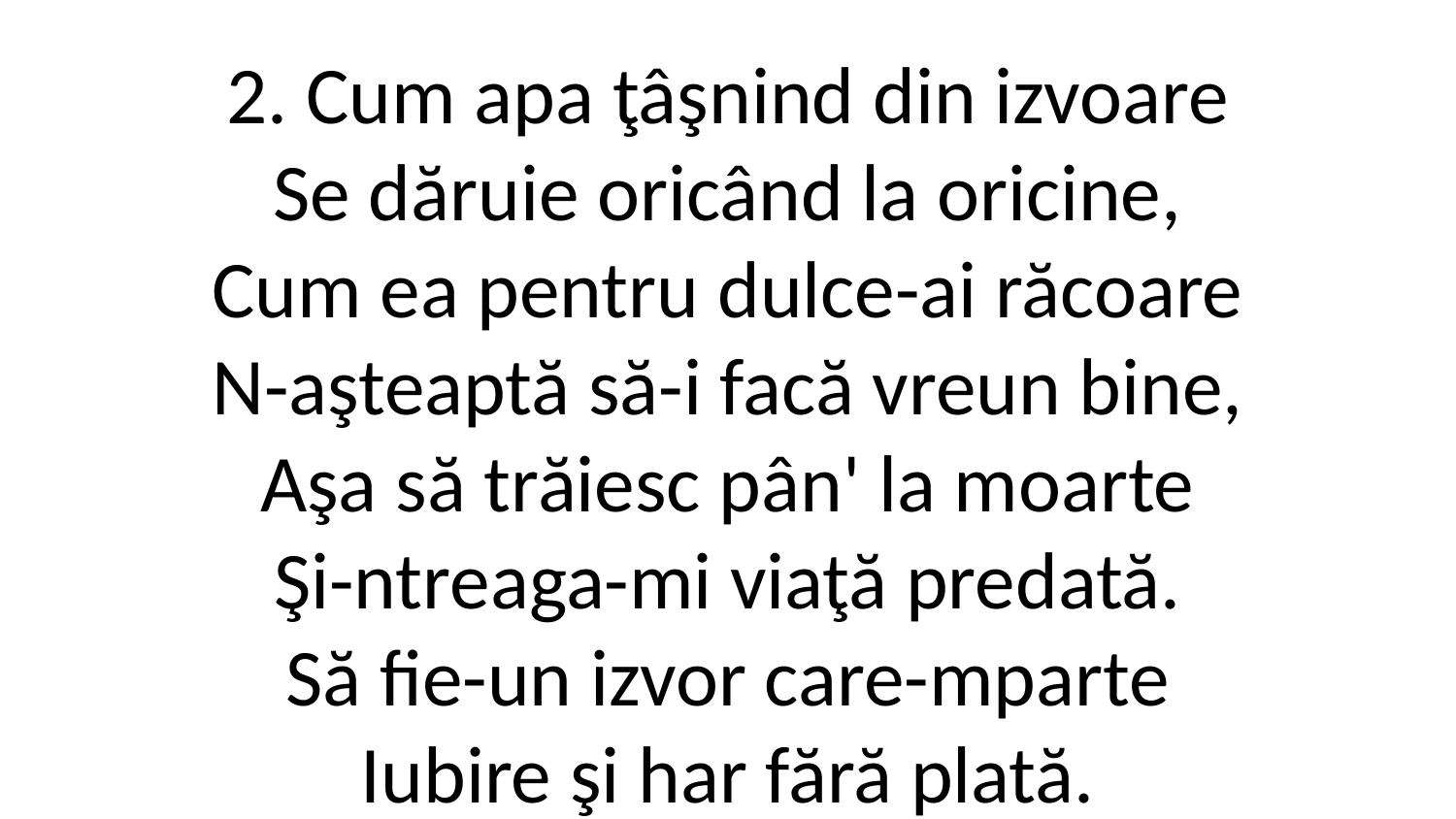

2. Cum apa ţâşnind din izvoare
Se dăruie oricând la oricine,
Cum ea pentru dulce-ai răcoare
N-aşteaptă să-i facă vreun bine,
Aşa să trăiesc pân' la moarte
Şi-ntreaga-mi viaţă predată.
Să fie-un izvor care-mparte
Iubire şi har fără plată.